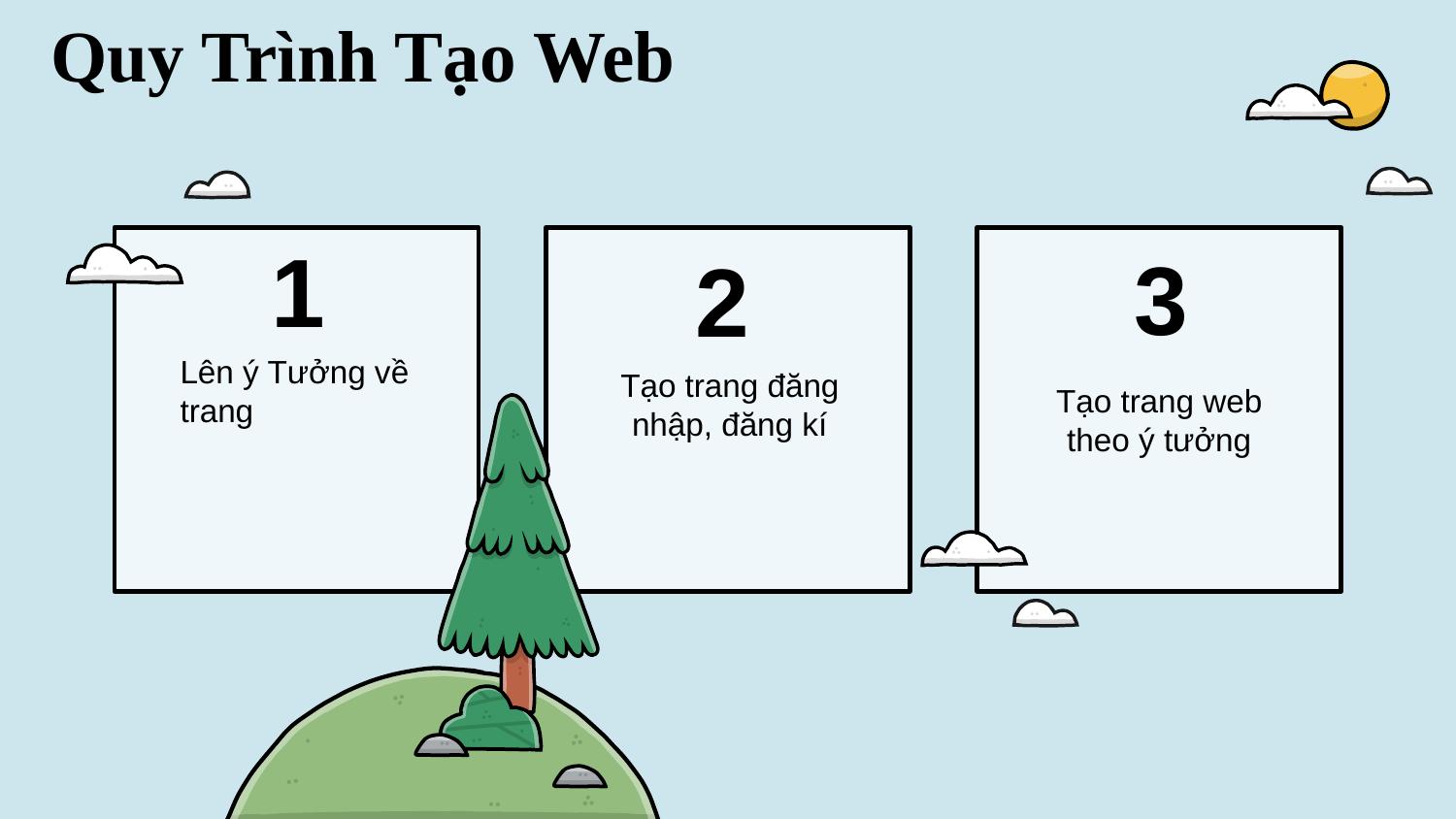

Quy Trình Tạo Web

# 1
3
2

Lên ý Tưởng về trang
Tạo trang đăng nhập, đăng kí
Tạo trang web theo ý tưởng